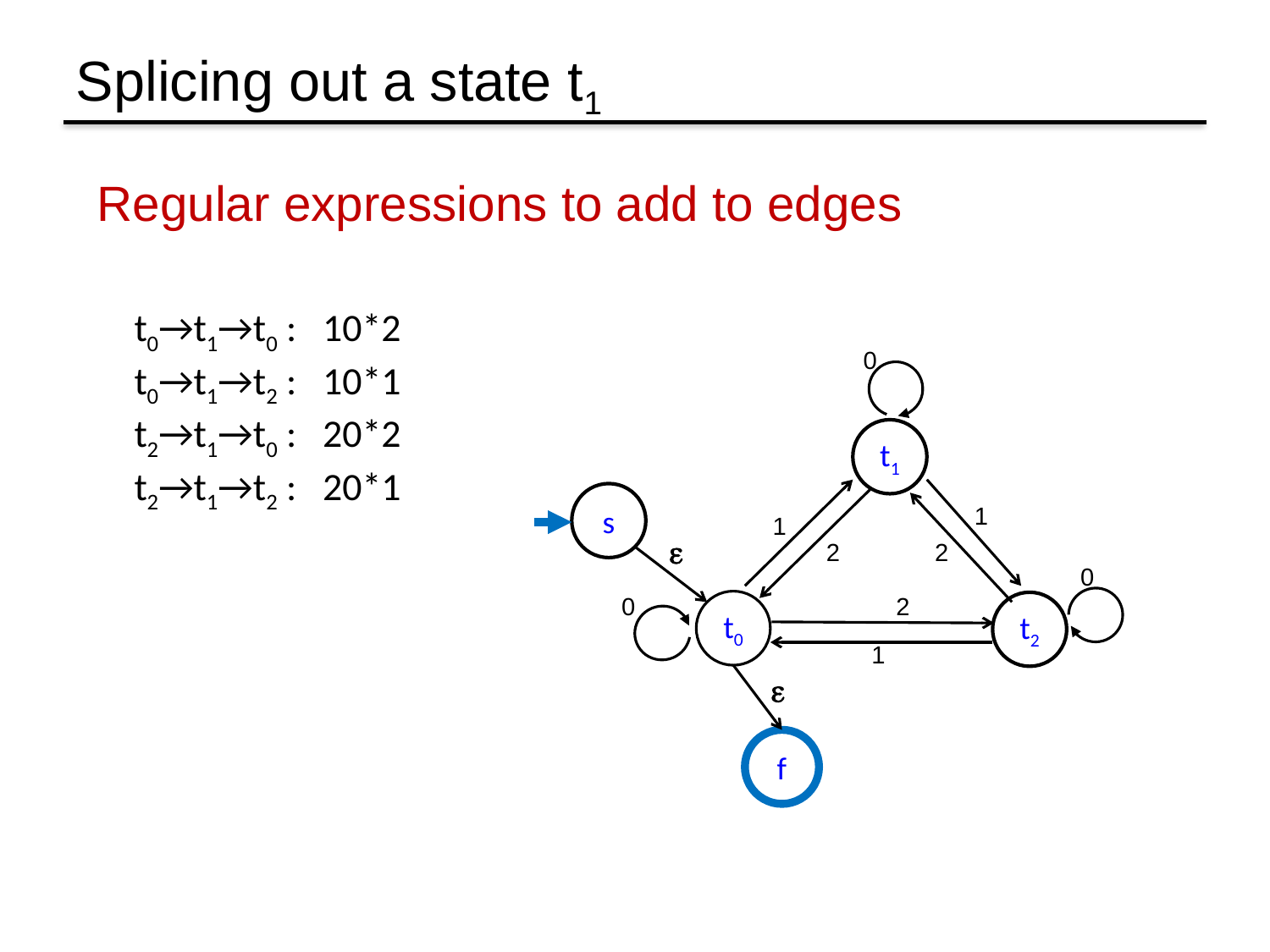

# Splicing out a state t1
Regular expressions to add to edges
t0→t1→t0 :   10*2
t0→t1→t2 :   10*1
t2→t1→t0 :   20*2
t2→t1→t2 :   20*1

0

t1
s
ɛ
0
1
1
2
2
0
2

t0
t2

1
ɛ
f